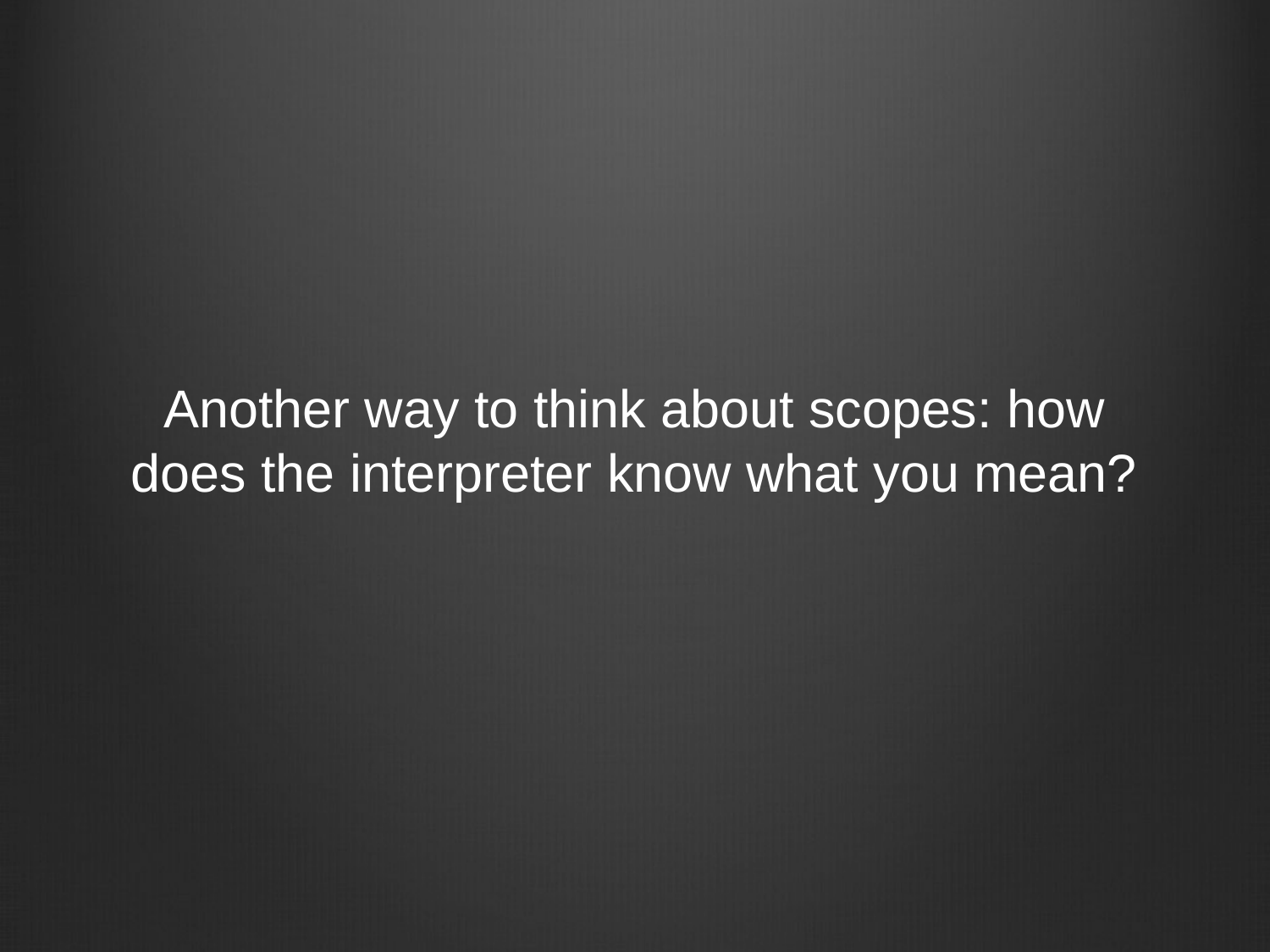

# Another way to think about scopes: how does the interpreter know what you mean?